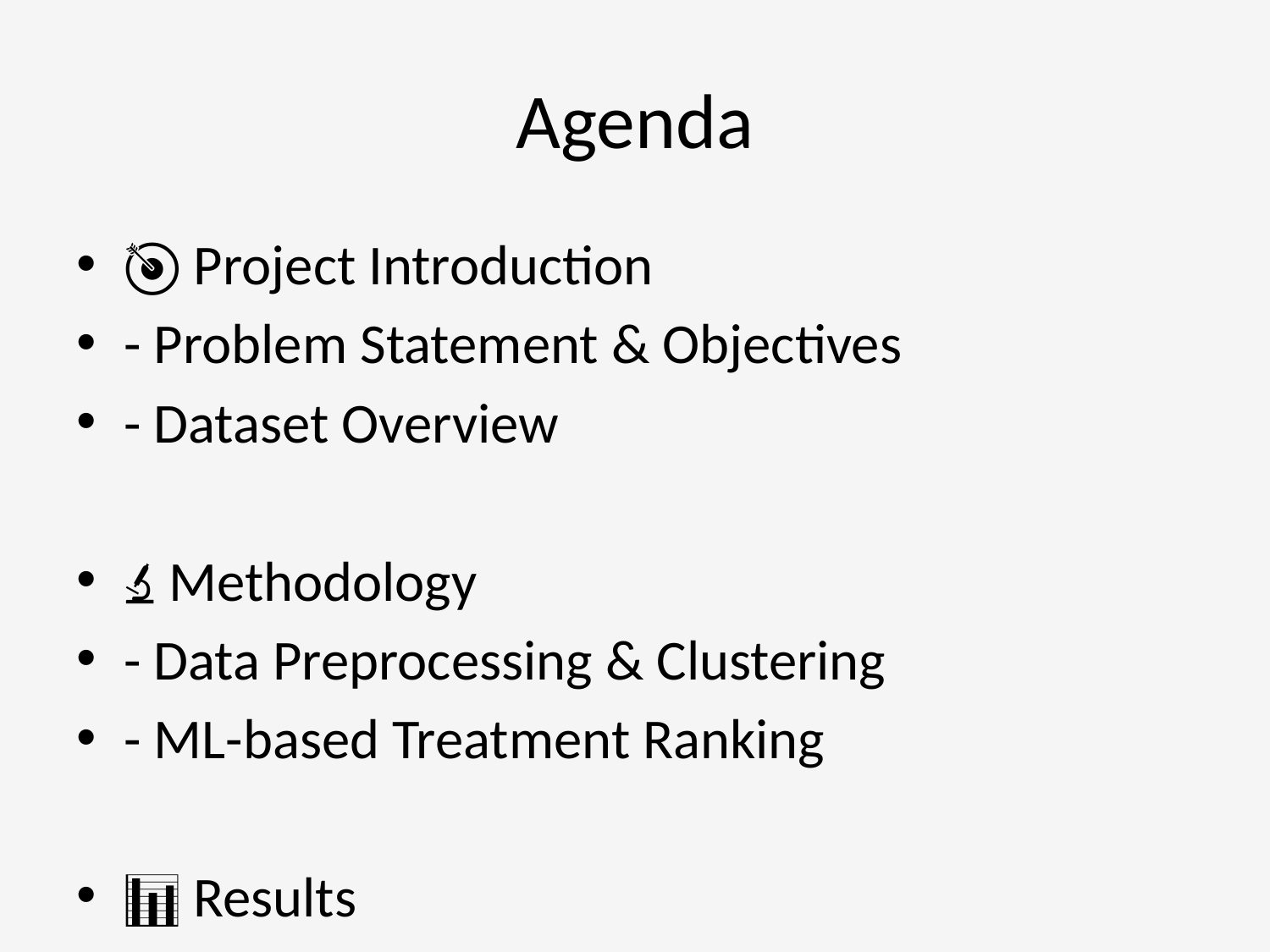

# Agenda
🎯 Project Introduction
- Problem Statement & Objectives
- Dataset Overview

🔬 Methodology
- Data Preprocessing & Clustering
- ML-based Treatment Ranking

📊 Results
- Cluster Summaries
- Treatment Insights

💡 Recommendations & Deployment
🚀 Future Enhancements